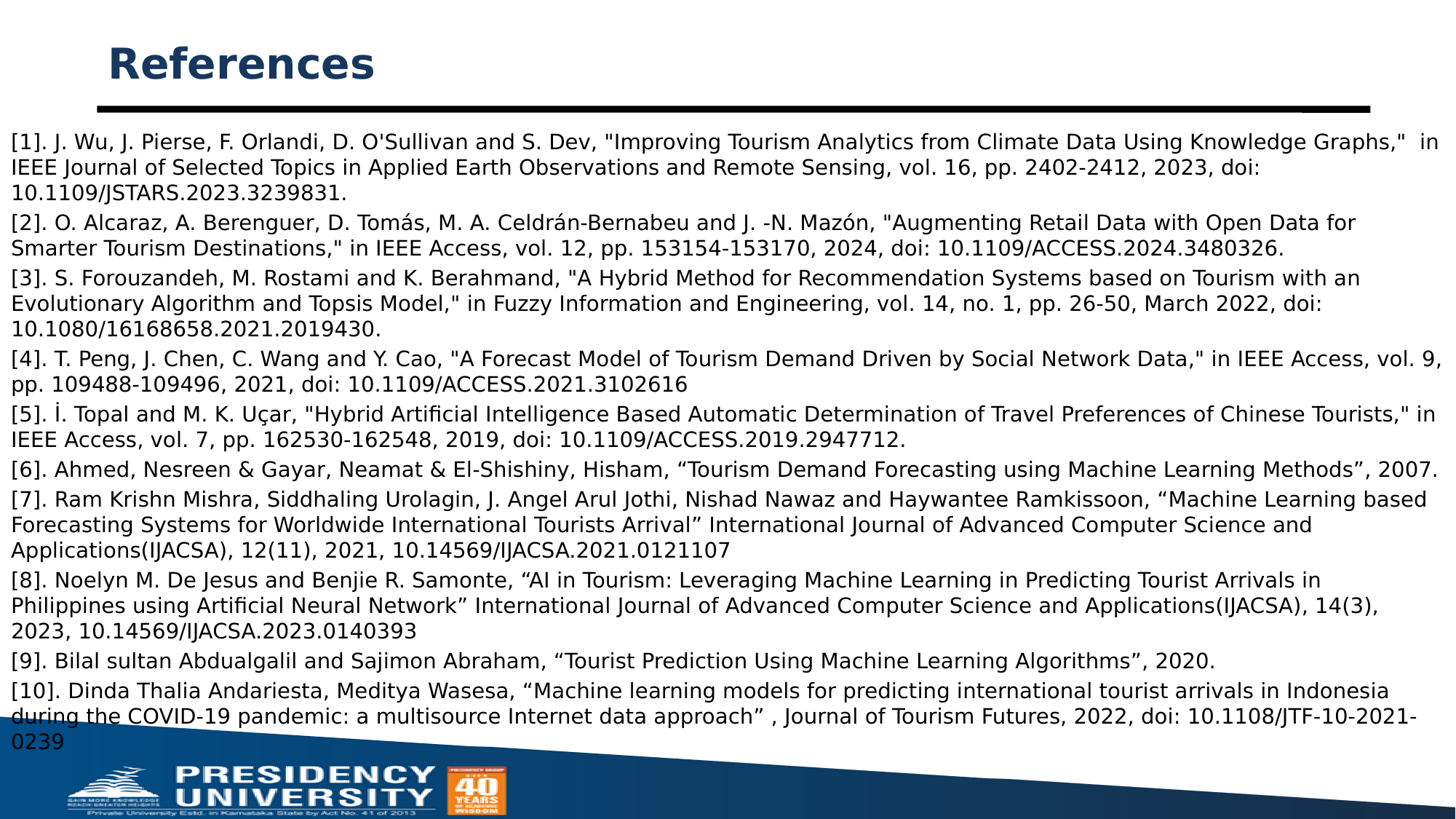

# References
[1]. J. Wu, J. Pierse, F. Orlandi, D. O'Sullivan and S. Dev, "Improving Tourism Analytics from Climate Data Using Knowledge Graphs,"  in IEEE Journal of Selected Topics in Applied Earth Observations and Remote Sensing, vol. 16, pp. 2402-2412, 2023, doi: 10.1109/JSTARS.2023.3239831.
[2]. O. Alcaraz, A. Berenguer, D. Tomás, M. A. Celdrán-Bernabeu and J. -N. Mazón, "Augmenting Retail Data with Open Data for Smarter Tourism Destinations," in IEEE Access, vol. 12, pp. 153154-153170, 2024, doi: 10.1109/ACCESS.2024.3480326.
[3]. S. Forouzandeh, M. Rostami and K. Berahmand, "A Hybrid Method for Recommendation Systems based on Tourism with an Evolutionary Algorithm and Topsis Model," in Fuzzy Information and Engineering, vol. 14, no. 1, pp. 26-50, March 2022, doi: 10.1080/16168658.2021.2019430.
[4]. T. Peng, J. Chen, C. Wang and Y. Cao, "A Forecast Model of Tourism Demand Driven by Social Network Data," in IEEE Access, vol. 9, pp. 109488-109496, 2021, doi: 10.1109/ACCESS.2021.3102616
[5]. İ. Topal and M. K. Uçar, "Hybrid Artificial Intelligence Based Automatic Determination of Travel Preferences of Chinese Tourists," in IEEE Access, vol. 7, pp. 162530-162548, 2019, doi: 10.1109/ACCESS.2019.2947712.
[6]. Ahmed, Nesreen & Gayar, Neamat & El-Shishiny, Hisham, “Tourism Demand Forecasting using Machine Learning Methods”, 2007.
[7]. Ram Krishn Mishra, Siddhaling Urolagin, J. Angel Arul Jothi, Nishad Nawaz and Haywantee Ramkissoon, “Machine Learning based Forecasting Systems for Worldwide International Tourists Arrival” International Journal of Advanced Computer Science and Applications(IJACSA), 12(11), 2021, 10.14569/IJACSA.2021.0121107
[8]. Noelyn M. De Jesus and Benjie R. Samonte, “AI in Tourism: Leveraging Machine Learning in Predicting Tourist Arrivals in Philippines using Artificial Neural Network” International Journal of Advanced Computer Science and Applications(IJACSA), 14(3), 2023, 10.14569/IJACSA.2023.0140393
[9]. Bilal sultan Abdualgalil and Sajimon Abraham, “Tourist Prediction Using Machine Learning Algorithms”, 2020.
[10]. Dinda Thalia Andariesta, Meditya Wasesa, “Machine learning models for predicting international tourist arrivals in Indonesia during the COVID-19 pandemic: a multisource Internet data approach” , Journal of Tourism Futures, 2022, doi: 10.1108/JTF-10-2021-0239